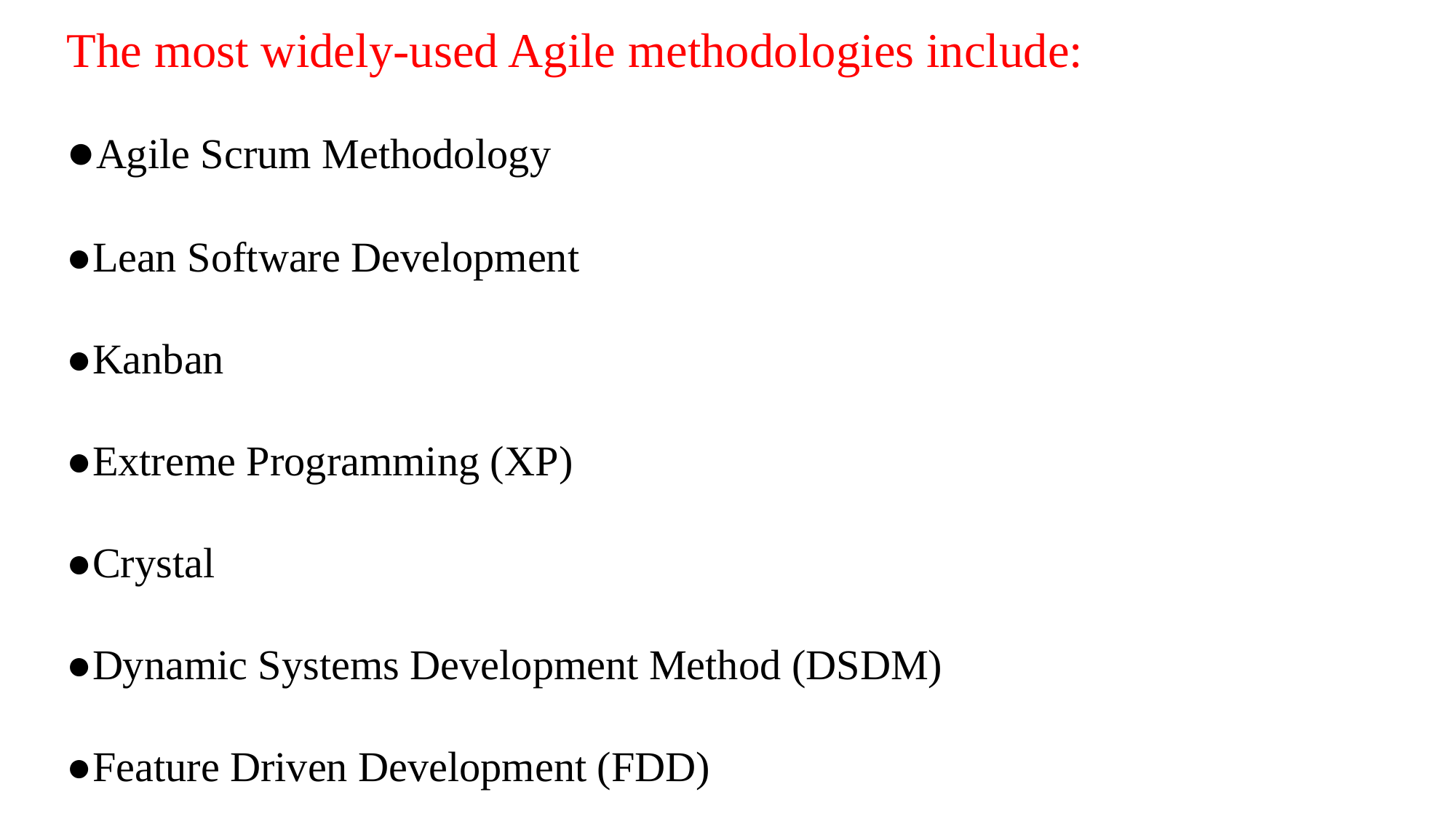

The most widely-used Agile methodologies include:

●Agile Scrum Methodology

●Lean Software Development

●Kanban

●Extreme Programming (XP)

●Crystal

●Dynamic Systems Development Method (DSDM)

●Feature Driven Development (FDD)